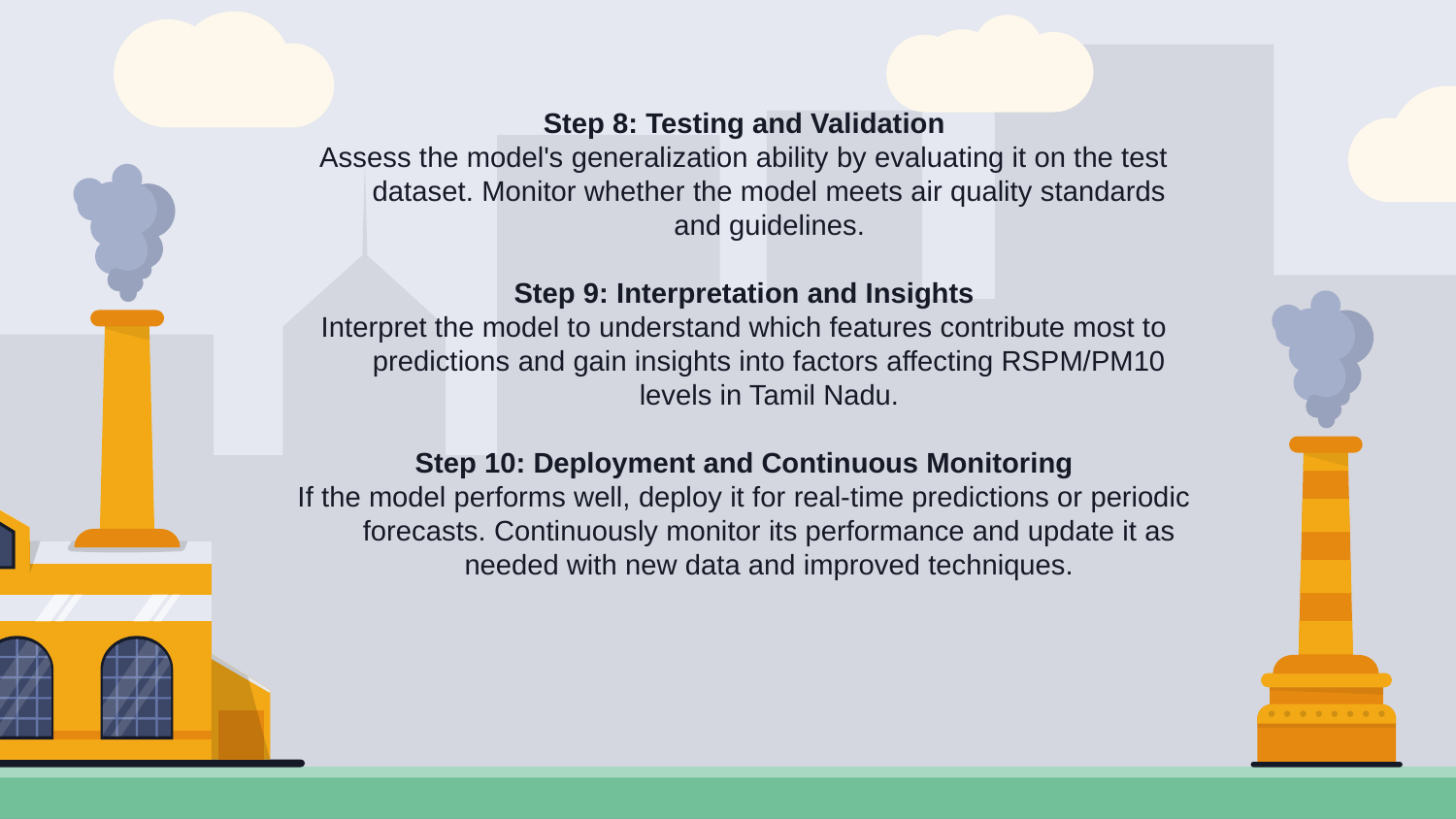

Step 8: Testing and Validation
Assess the model's generalization ability by evaluating it on the test dataset. Monitor whether the model meets air quality standards and guidelines.

Step 9: Interpretation and Insights
Interpret the model to understand which features contribute most to predictions and gain insights into factors affecting RSPM/PM10 levels in Tamil Nadu.

Step 10: Deployment and Continuous Monitoring
If the model performs well, deploy it for real-time predictions or periodic forecasts. Continuously monitor its performance and update it as needed with new data and improved techniques.

#